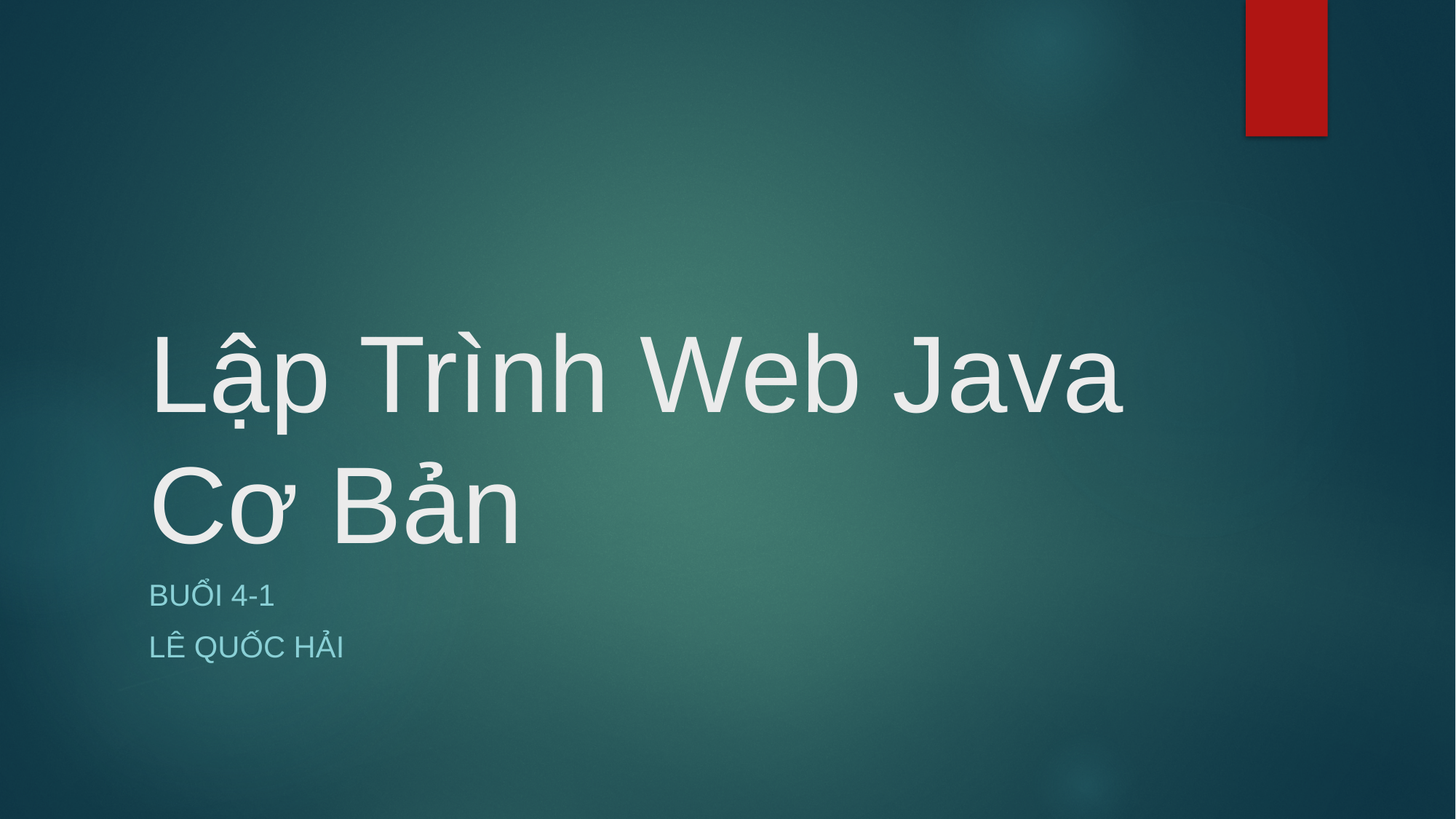

# Lập Trình Web Java Cơ Bản
Buổi 4-1
Lê quốc hải